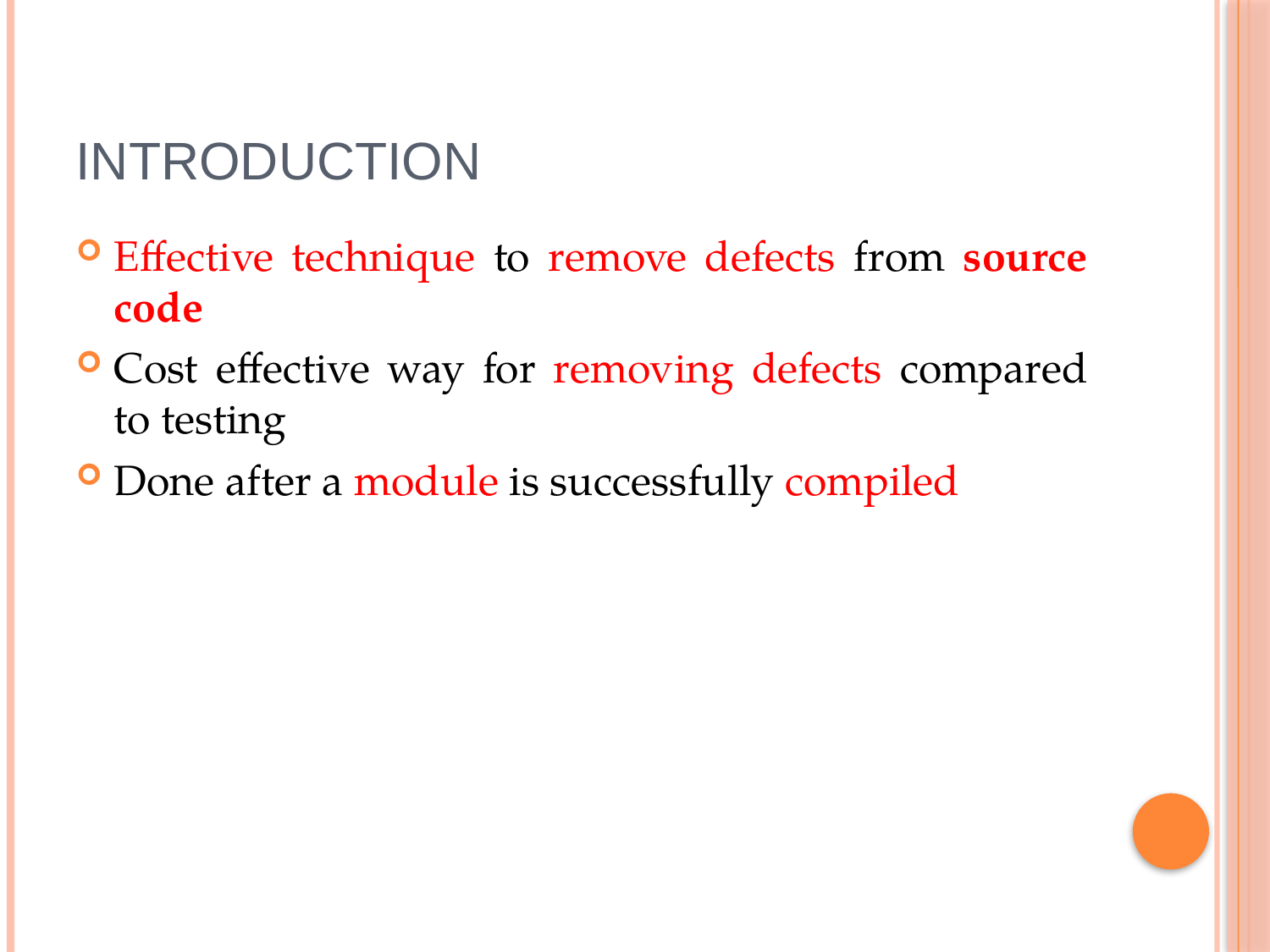

# Introduction
Effective technique to remove defects from source code
Cost effective way for removing defects compared to testing
Done after a module is successfully compiled